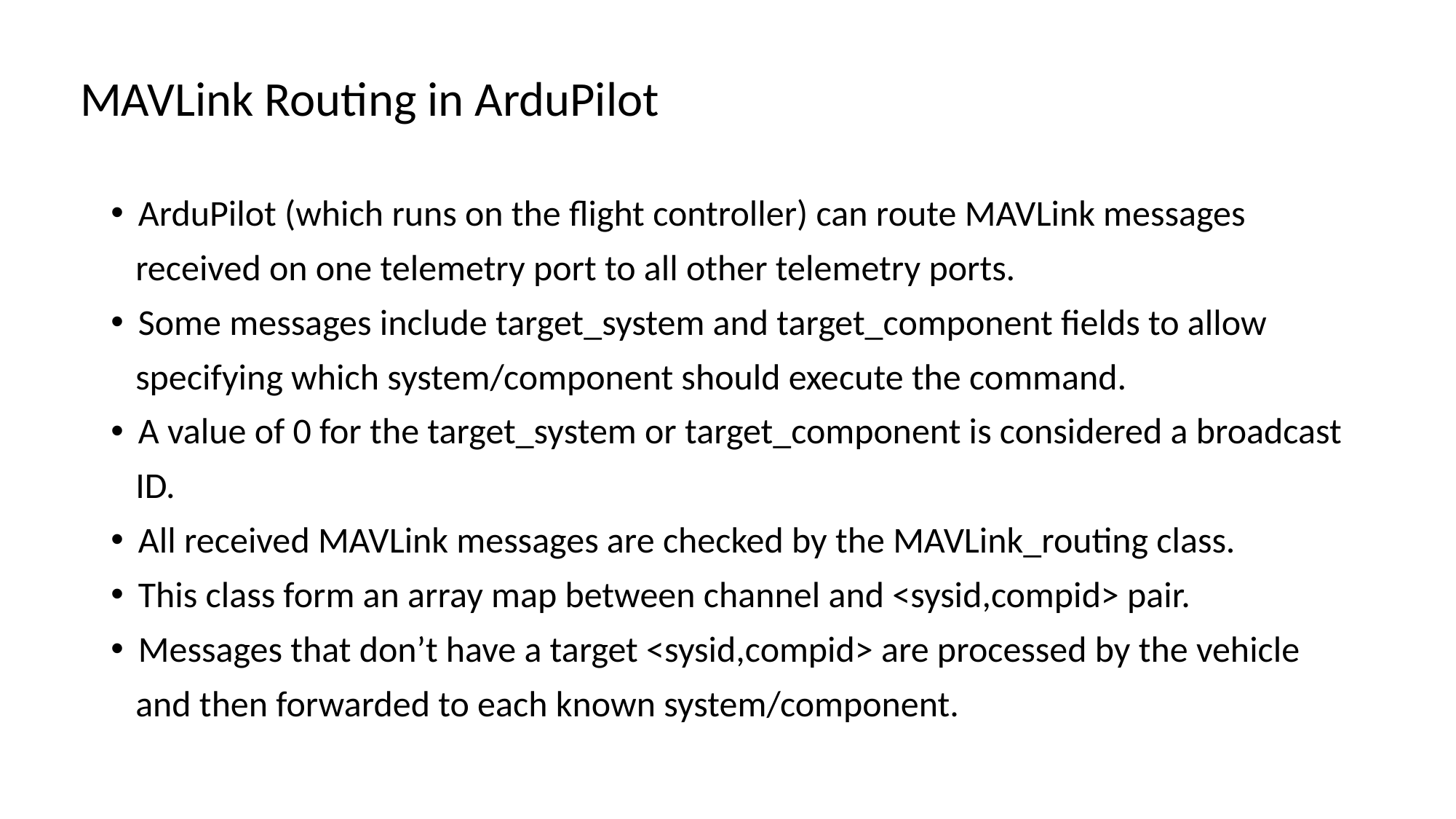

# MAVLink Routing in ArduPilot
ArduPilot (which runs on the flight controller) can route MAVLink messages
   received on one telemetry port to all other telemetry ports.
Some messages include target_system and target_component fields to allow
   specifying which system/component should execute the command.
A value of 0 for the target_system or target_component is considered a broadcast
   ID.
All received MAVLink messages are checked by the MAVLink_routing class.
This class form an array map between channel and <sysid,compid> pair.
Messages that don’t have a target <sysid,compid> are processed by the vehicle
   and then forwarded to each known system/component.